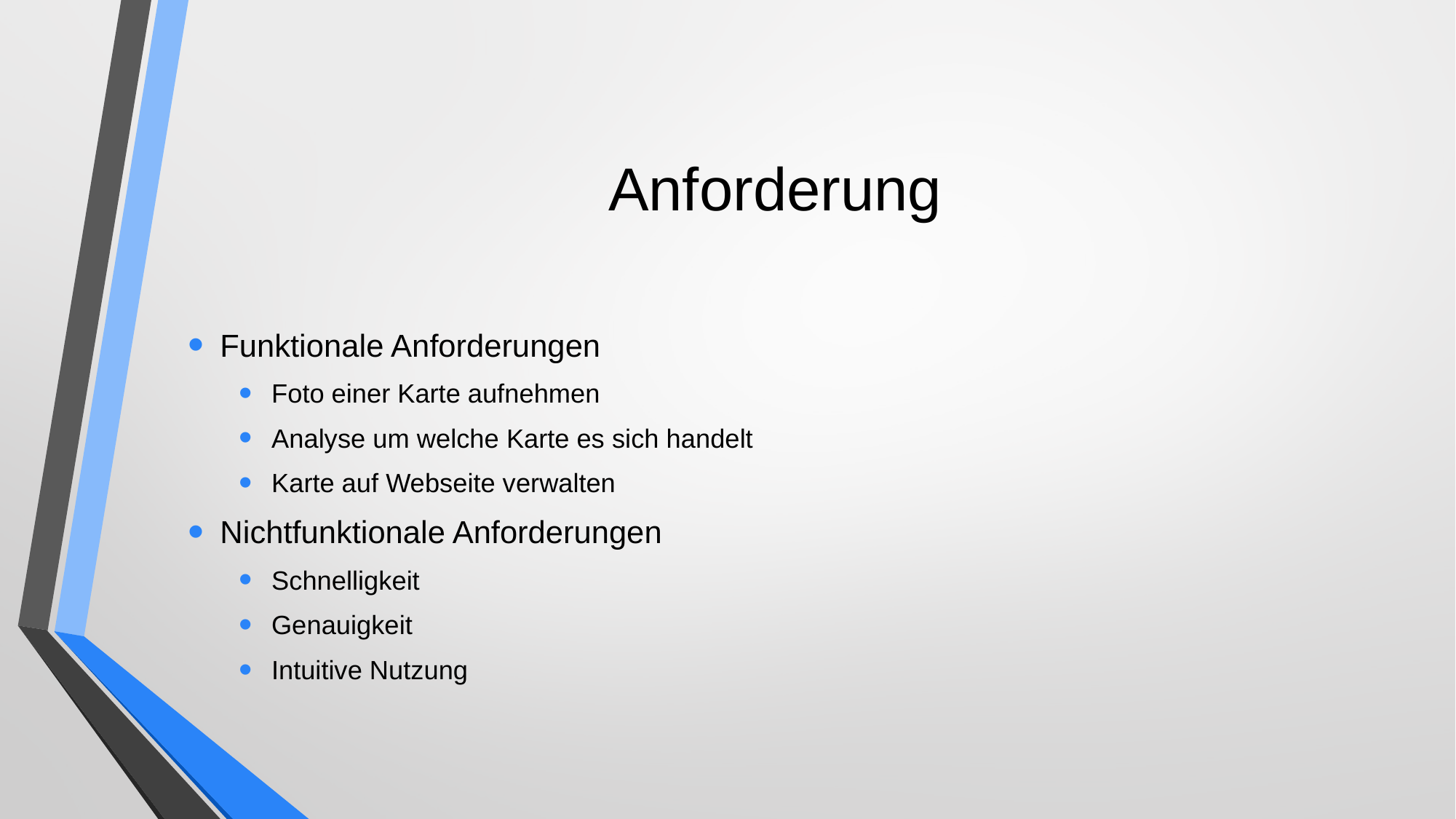

# Anforderung
Funktionale Anforderungen
Foto einer Karte aufnehmen
Analyse um welche Karte es sich handelt
Karte auf Webseite verwalten
Nichtfunktionale Anforderungen
Schnelligkeit
Genauigkeit
Intuitive Nutzung